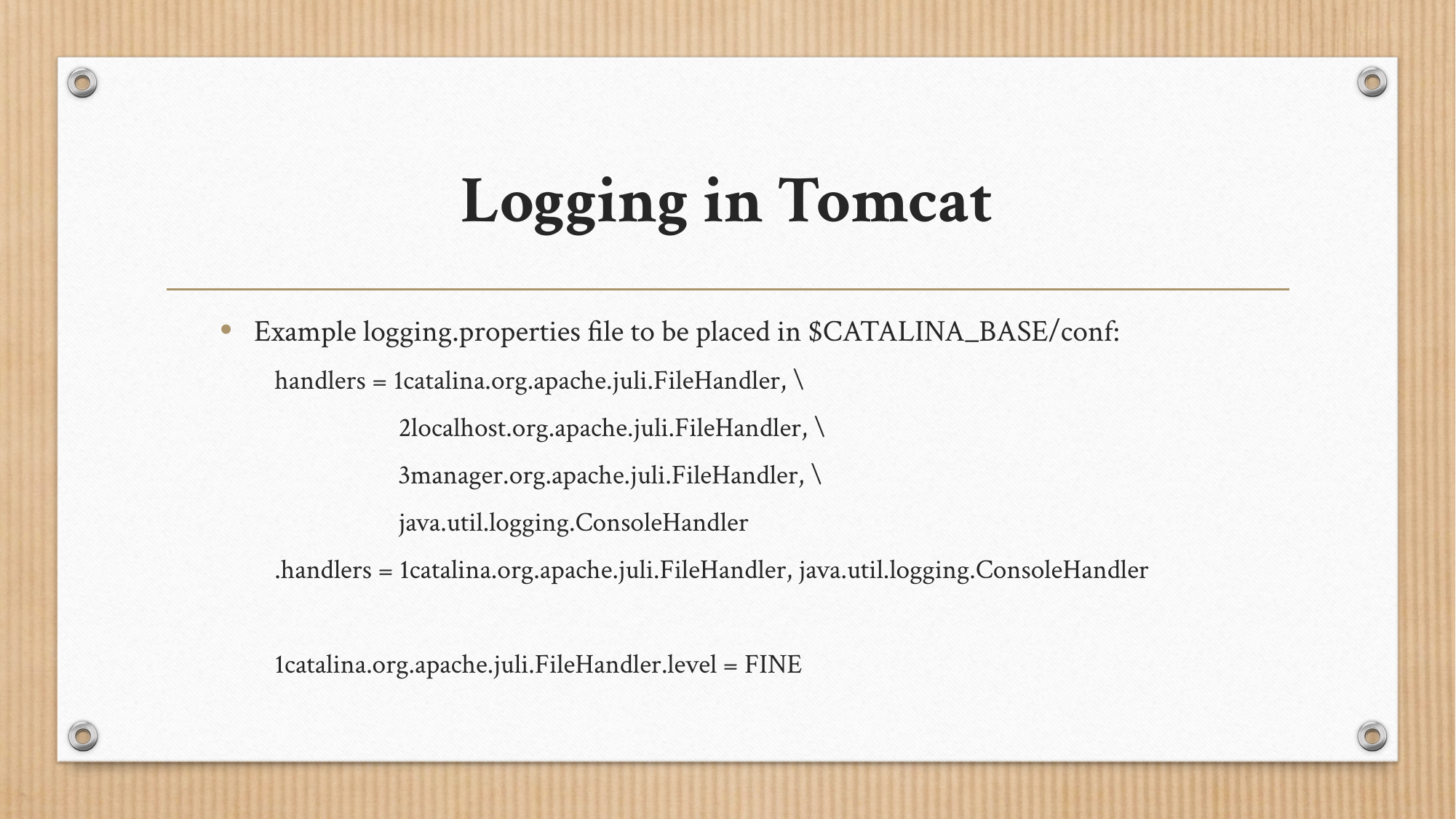

# Logging in Tomcat
Example logging.properties file to be placed in $CATALINA_BASE/conf:
handlers = 1catalina.org.apache.juli.FileHandler, \
                    2localhost.org.apache.juli.FileHandler, \
                    3manager.org.apache.juli.FileHandler, \
                    java.util.logging.ConsoleHandler
.handlers = 1catalina.org.apache.juli.FileHandler, java.util.logging.ConsoleHandler

1catalina.org.apache.juli.FileHandler.level = FINE